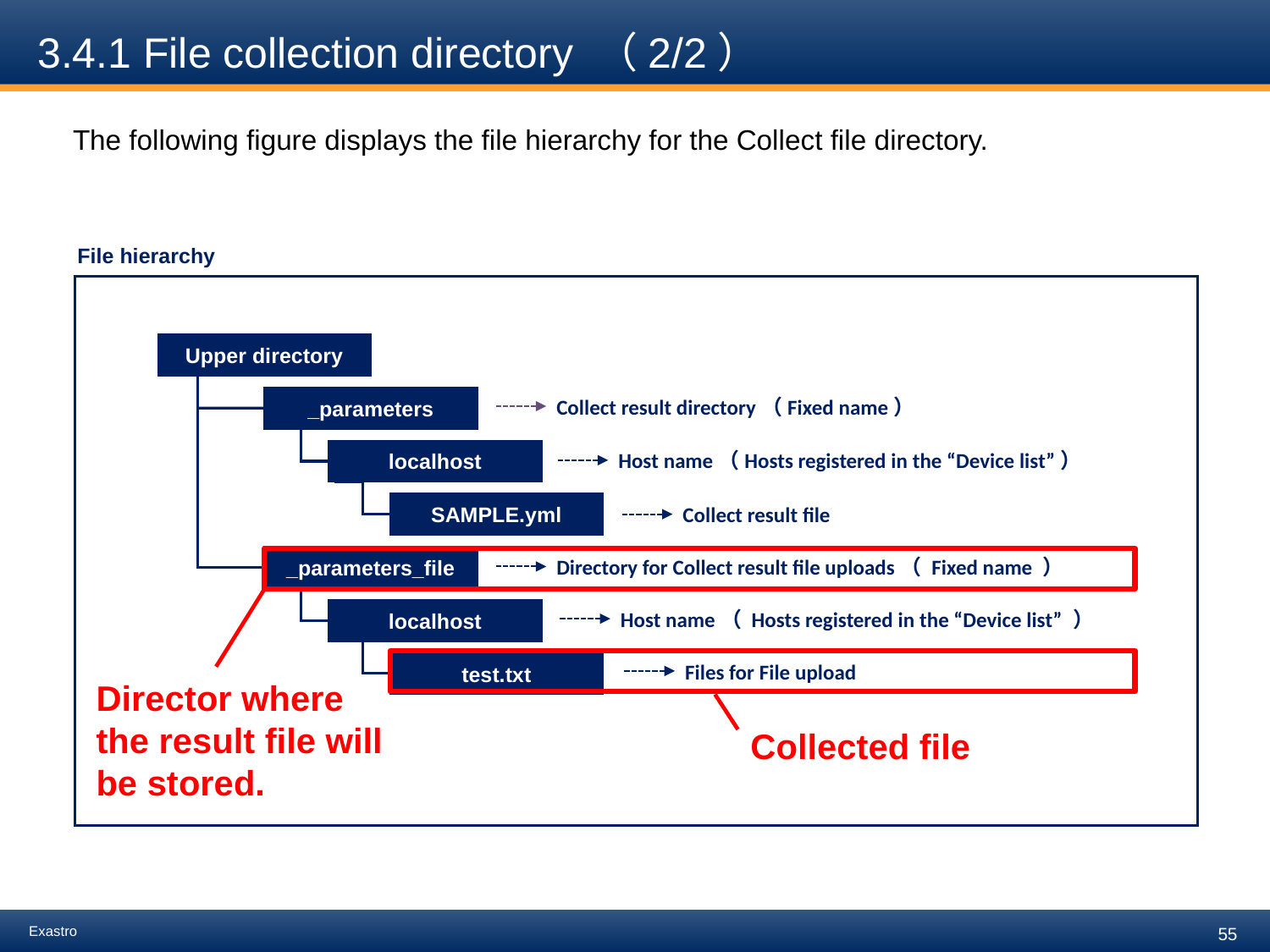

# 3.4.1 File collection directory （2/2）
The following figure displays the file hierarchy for the Collect file directory.

File hierarchy

Upper directory
_parameters
localhost
SAMPLE.yml
_parameters_file
localhost
test.txt
Collect result directory（Fixed name）
Host name（Hosts registered in the “Device list”）
Collect result file
Directory for Collect result file uploads（ Fixed name ）

Host name（ Hosts registered in the “Device list” ）

Files for File upload
Director where the result file will be stored.
Collected file